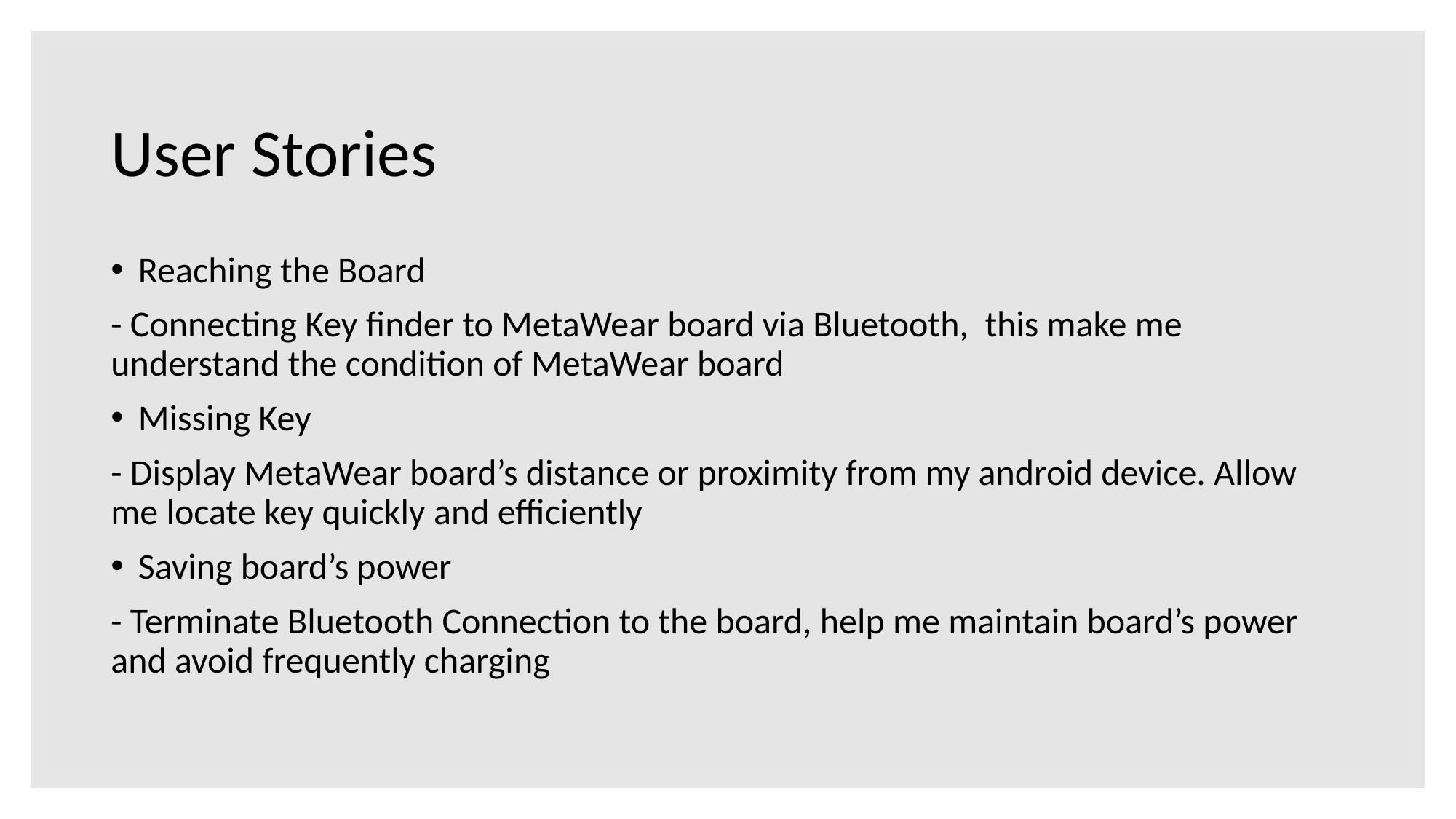

# User Stories
Reaching the Board
- Connecting Key finder to MetaWear board via Bluetooth,  this make me understand the condition of MetaWear board
Missing Key
- Display MetaWear board’s distance or proximity from my android device. Allow me locate key quickly and efficiently
Saving board’s power
- Terminate Bluetooth Connection to the board, help me maintain board’s power and avoid frequently charging